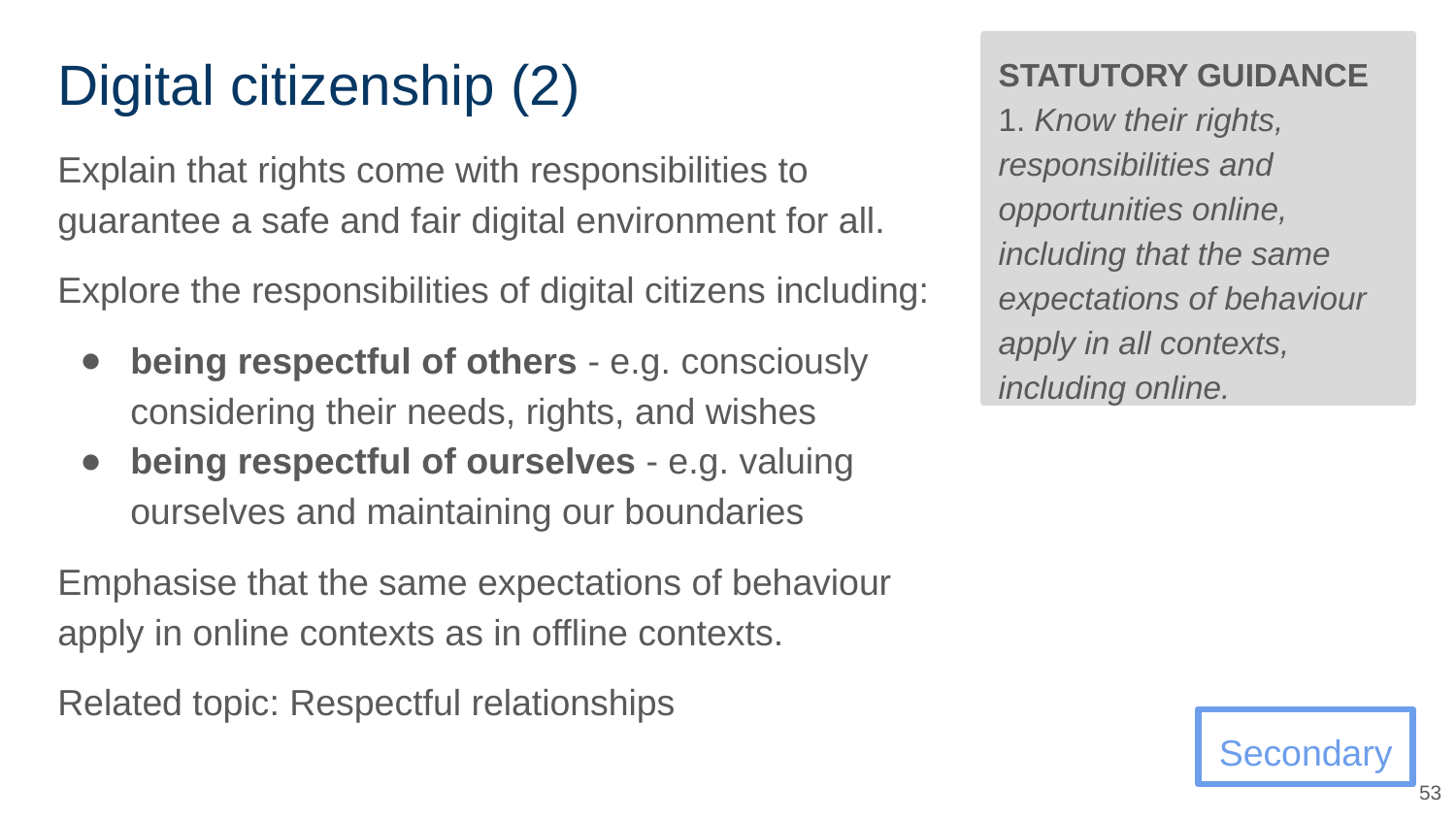

# Digital citizenship (2)
STATUTORY GUIDANCE
1. Know their rights, responsibilities and opportunities online, including that the same expectations of behaviour apply in all contexts, including online.

Explain that rights come with responsibilities to guarantee a safe and fair digital environment for all.
Explore the responsibilities of digital citizens including:
being respectful of others - e.g. consciously considering their needs, rights, and wishes
being respectful of ourselves - e.g. valuing ourselves and maintaining our boundaries
Emphasise that the same expectations of behaviour apply in online contexts as in offline contexts.
Related topic: Respectful relationships

Secondary
53